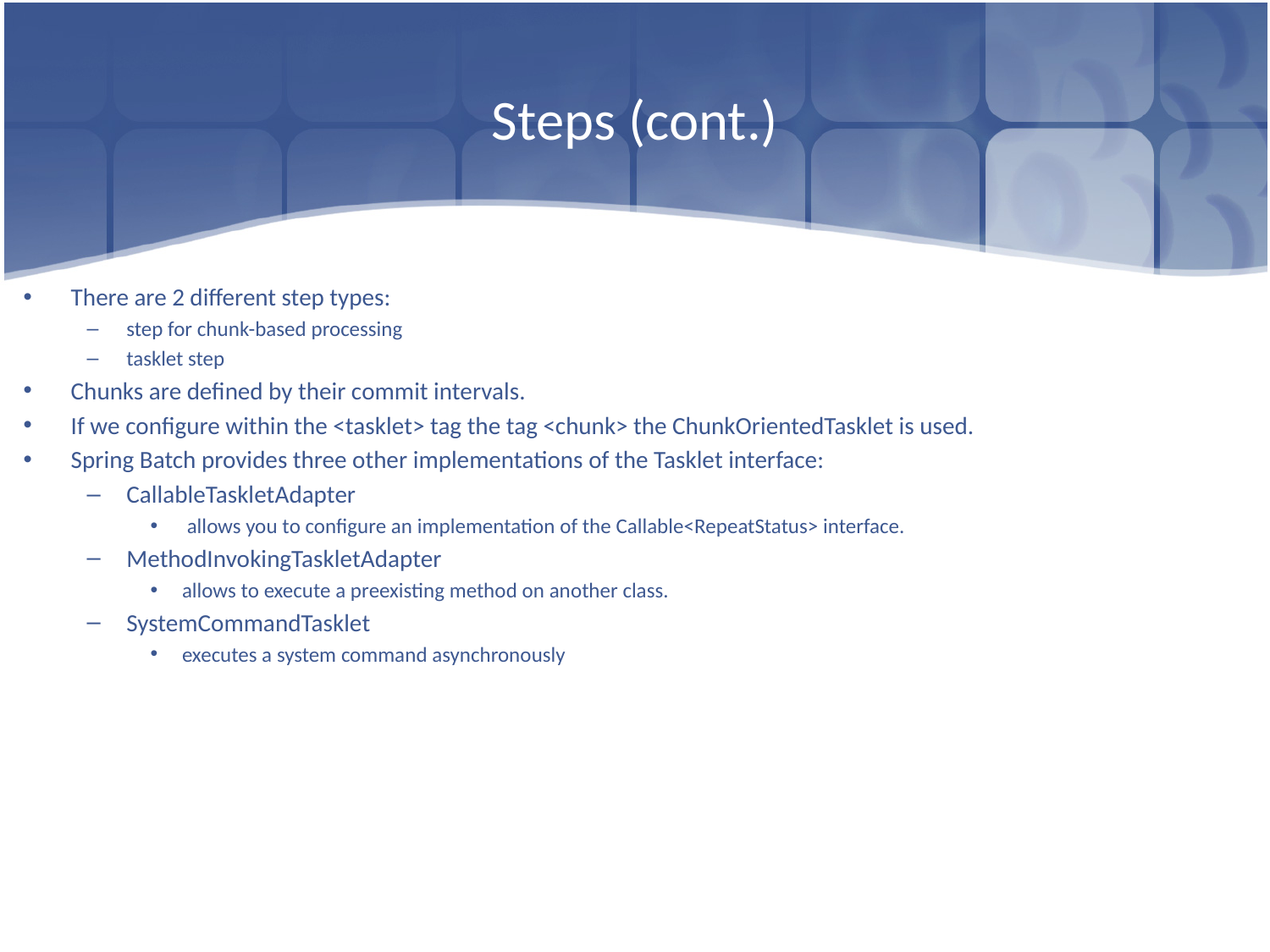

# Steps (cont.)
There are 2 different step types:
step for chunk-based processing
tasklet step
Chunks are defined by their commit intervals.
If we configure within the <tasklet> tag the tag <chunk> the ChunkOrientedTasklet is used.
Spring Batch provides three other implementations of the Tasklet interface:
CallableTaskletAdapter
 allows you to configure an implementation of the Callable<RepeatStatus> interface.
MethodInvokingTaskletAdapter
allows to execute a preexisting method on another class.
SystemCommandTasklet
executes a system command asynchronously